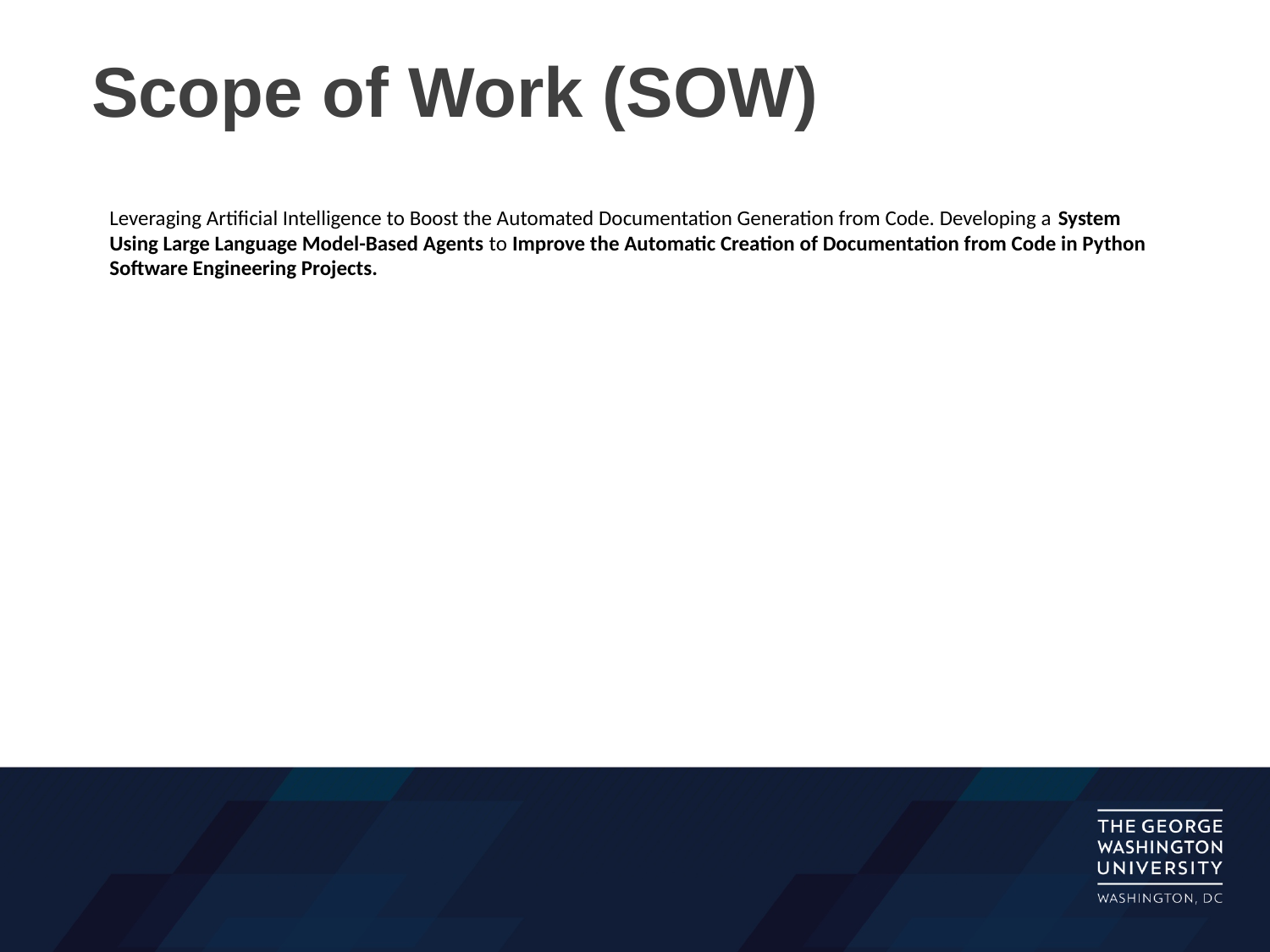

# Scope of Work (SOW)
Leveraging Artificial Intelligence to Boost the Automated Documentation Generation from Code. Developing a System Using Large Language Model-Based Agents to Improve the Automatic Creation of Documentation from Code in Python Software Engineering Projects.